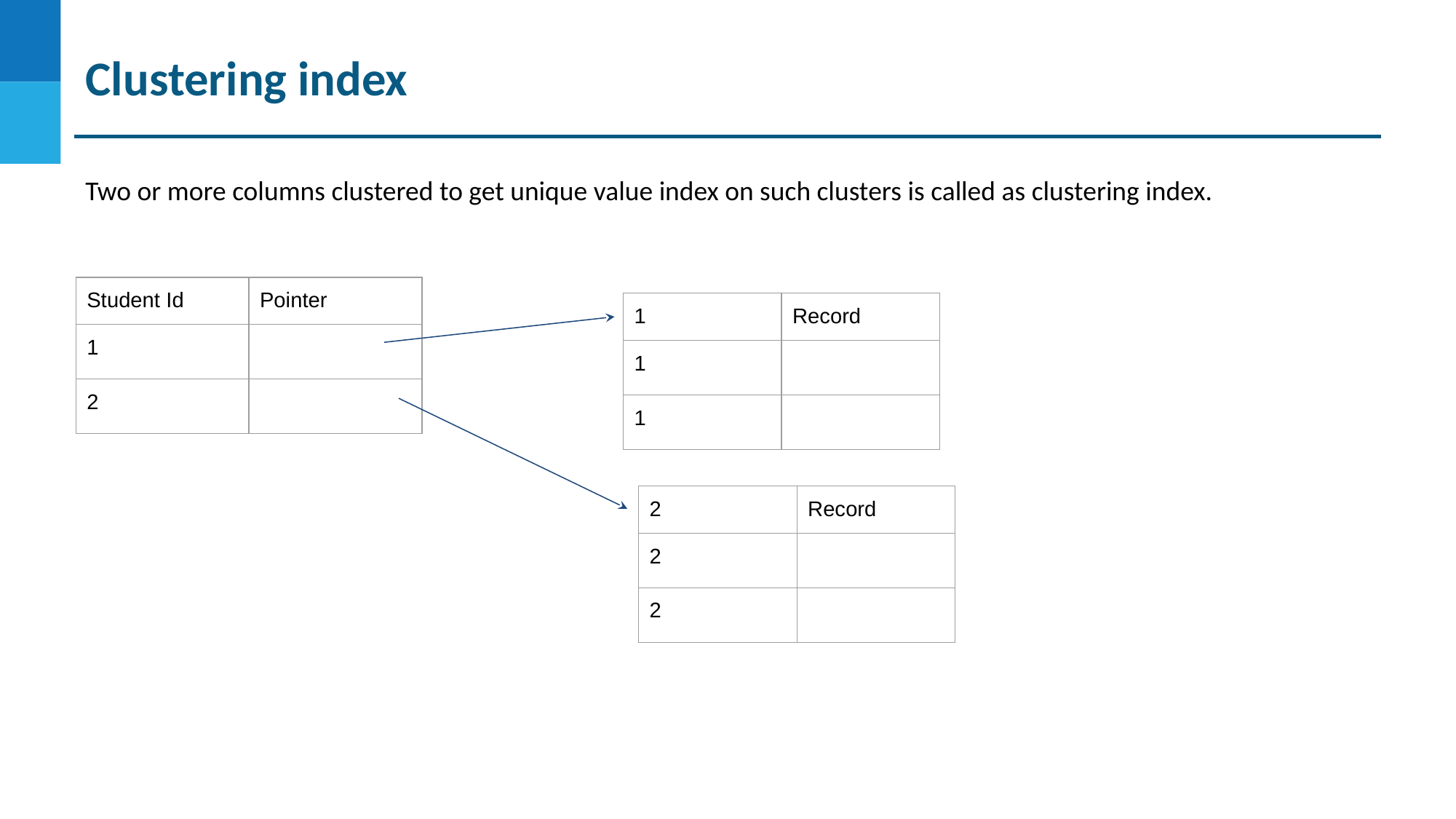

# Clustering index
Two or more columns clustered to get unique value index on such clusters is called as clustering index.
| Student Id | Pointer |
| --- | --- |
| 1 |  |
| 2 |  |
| 1 | Record |
| --- | --- |
| 1 |  |
| 1 |  |
| 2 | Record |
| --- | --- |
| 2 |  |
| 2 |  |
DO NOT WRITE ANYTHING
HERE. LEAVE THIS SPACE FOR
 WEBCAM